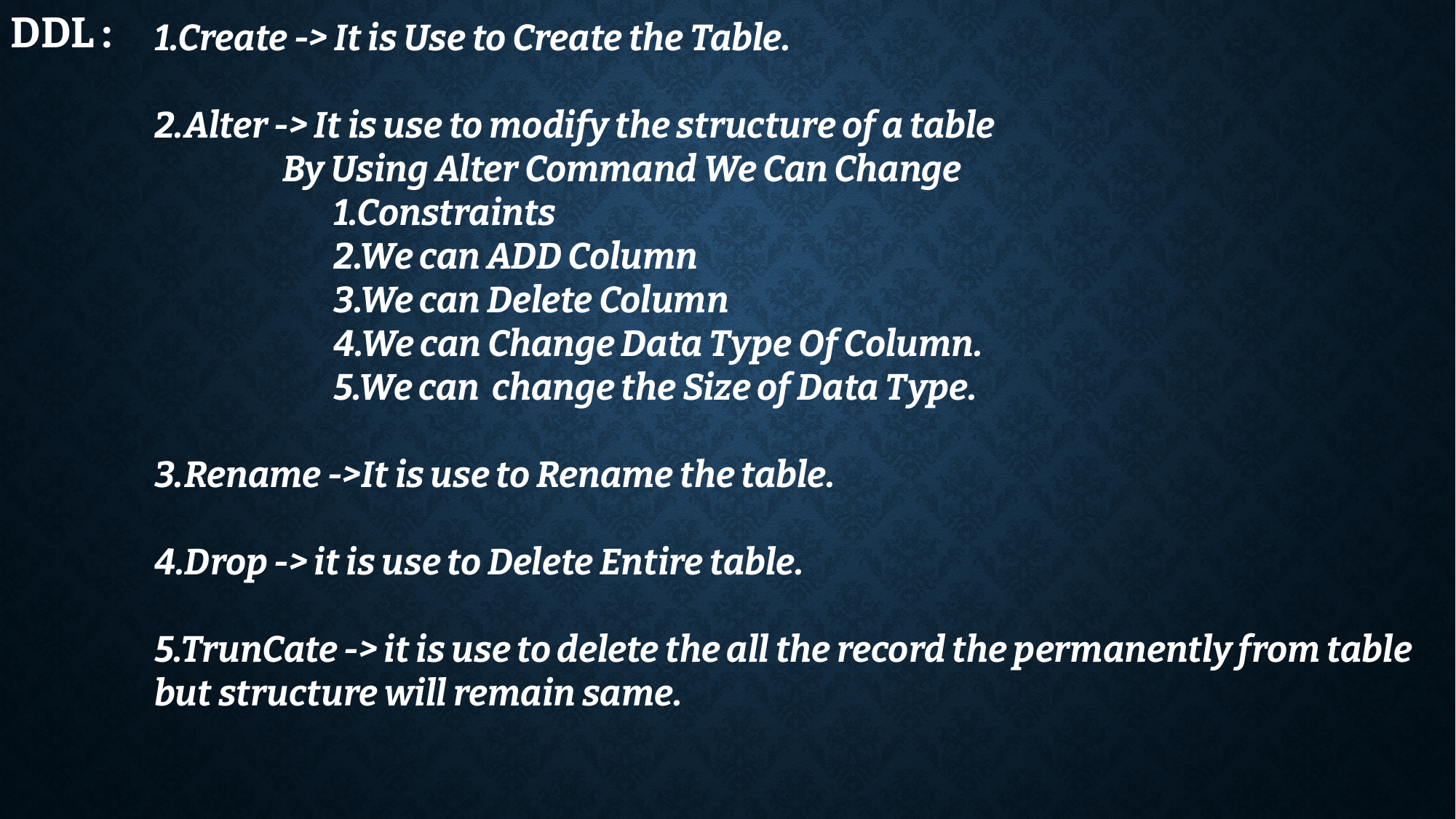

DDL :
1.Create -> It is Use to Create the Table.

2.Alter -> It is use to modify the structure of a table
	   By Using Alter Command We Can Change
	           1.Constraints
	           2.We can ADD Column
	           3.We can Delete Column
	           4.We can Change Data Type Of Column.
	           5.We can  change the Size of Data Type.

3.Rename ->It is use to Rename the table.

4.Drop -> it is use to Delete Entire table.

5.TrunCate -> it is use to delete the all the record the permanently from table but structure will remain same.